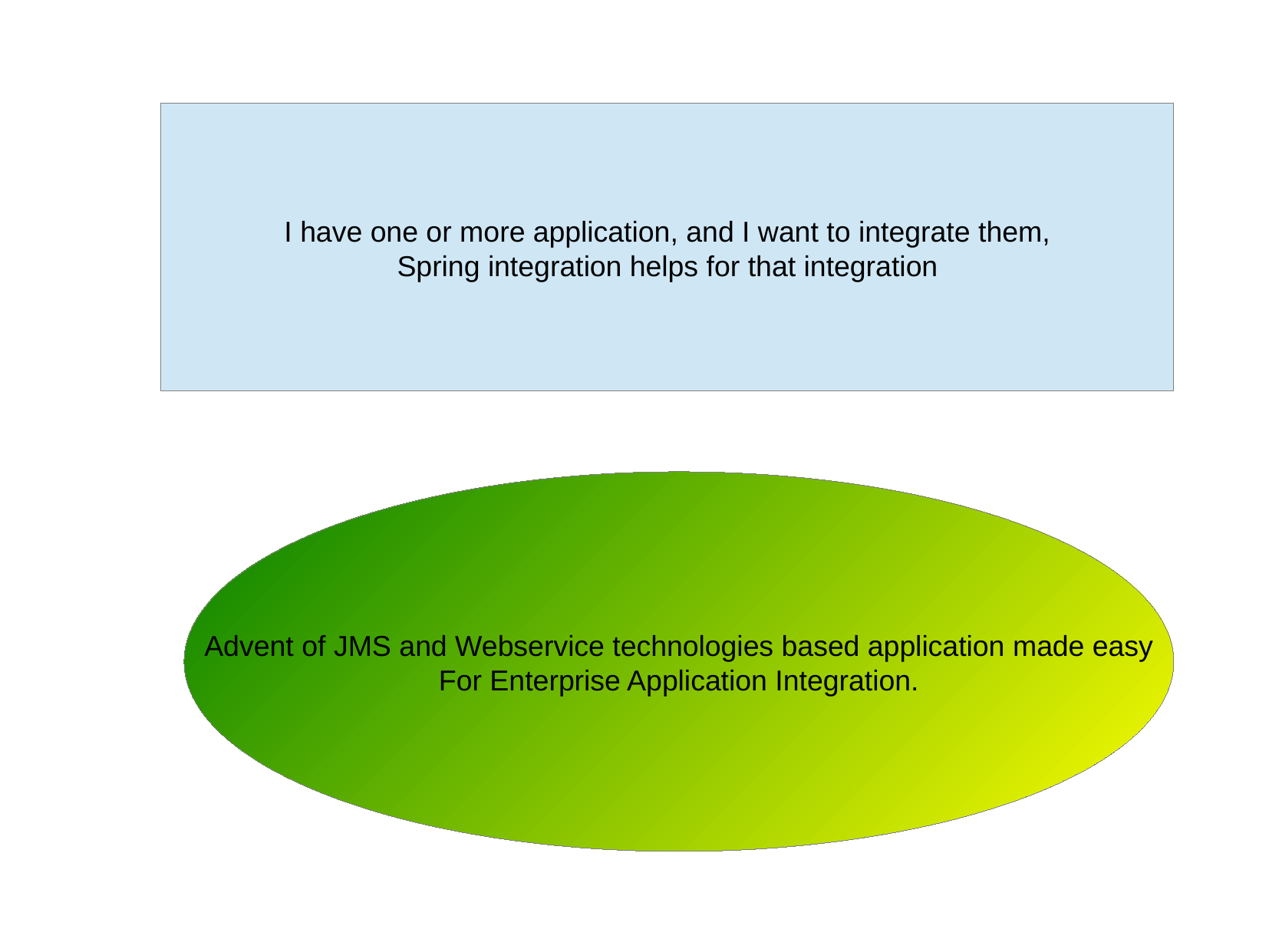

I have one or more application, and I want to integrate them,
Spring integration helps for that integration
Advent of JMS and Webservice technologies based application made easy
For Enterprise Application Integration.